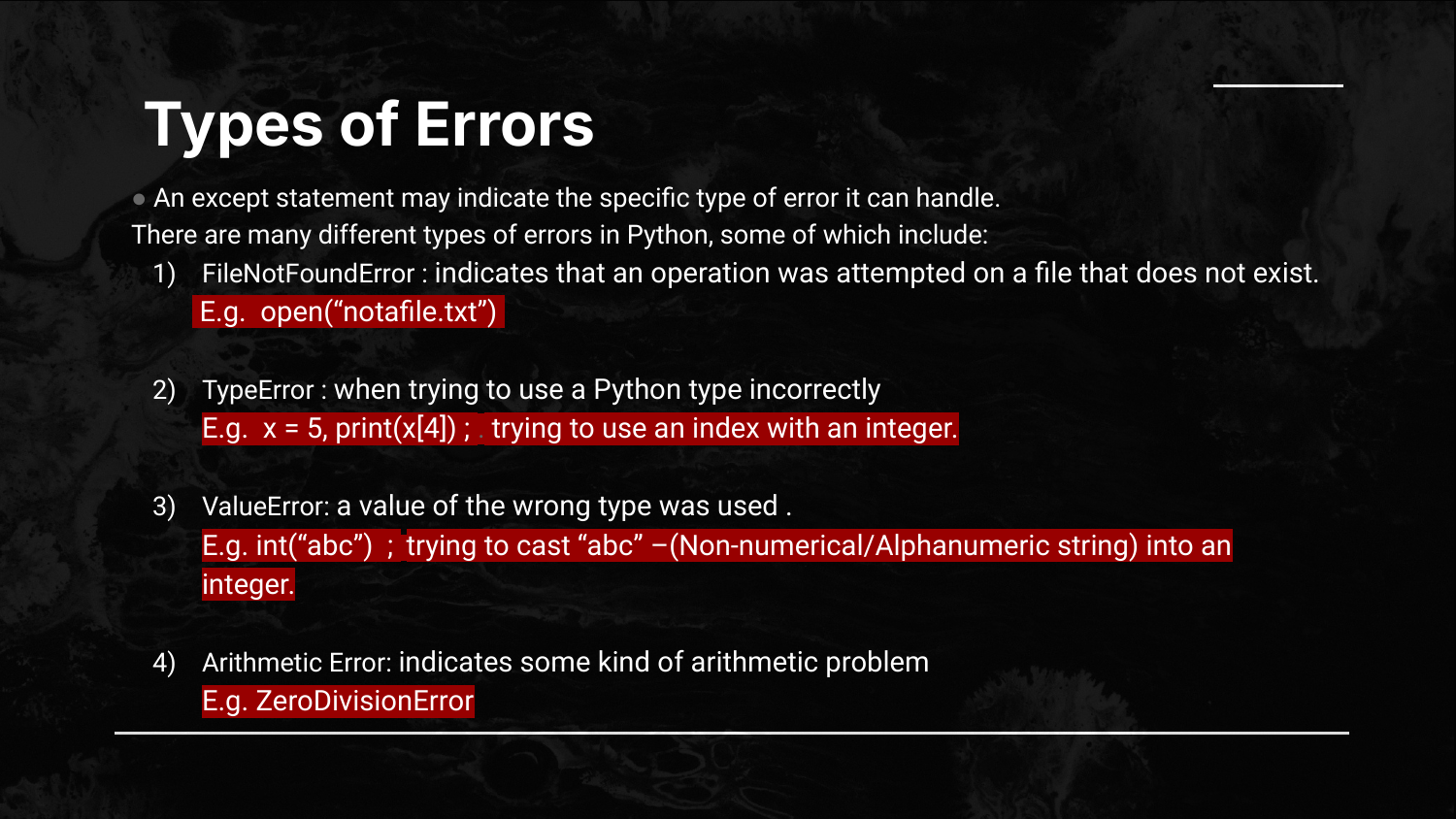

# Types of Errors
● An except statement may indicate the specific type of error it can handle.
There are many different types of errors in Python, some of which include:
FileNotFoundError : indicates that an operation was attempted on a file that does not exist.
          E.g.  open(“notafile.txt”)

TypeError : when trying to use a Python type incorrectly
E.g.  x = 5, print(x[4]) ; . trying to use an index with an integer.

ValueError: a value of the wrong type was used .
E.g. int(“abc”)  ;  trying to cast “abc” –(Non-numerical/Alphanumeric string) into an integer.

Arithmetic Error: indicates some kind of arithmetic problem
E.g. ZeroDivisionError